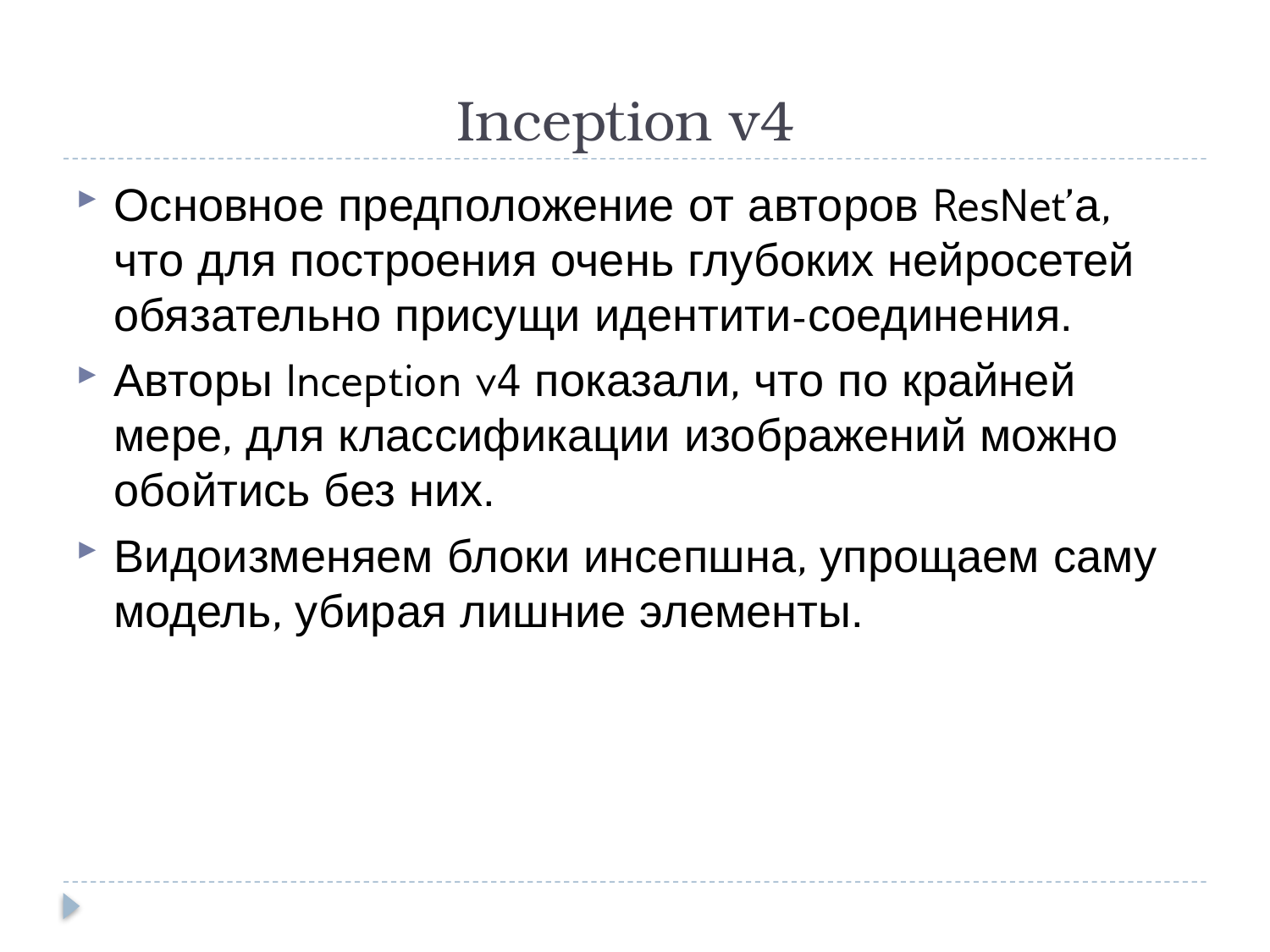

# Inception v4
Основное предположение от авторов ResNet’а, что для построения очень глубоких нейросетей обязательно присущи идентити-соединения.
Авторы Inception v4 показали, что по крайней мере, для классификации изображений можно обойтись без них.
Видоизменяем блоки инсепшна, упрощаем саму модель, убирая лишние элементы.